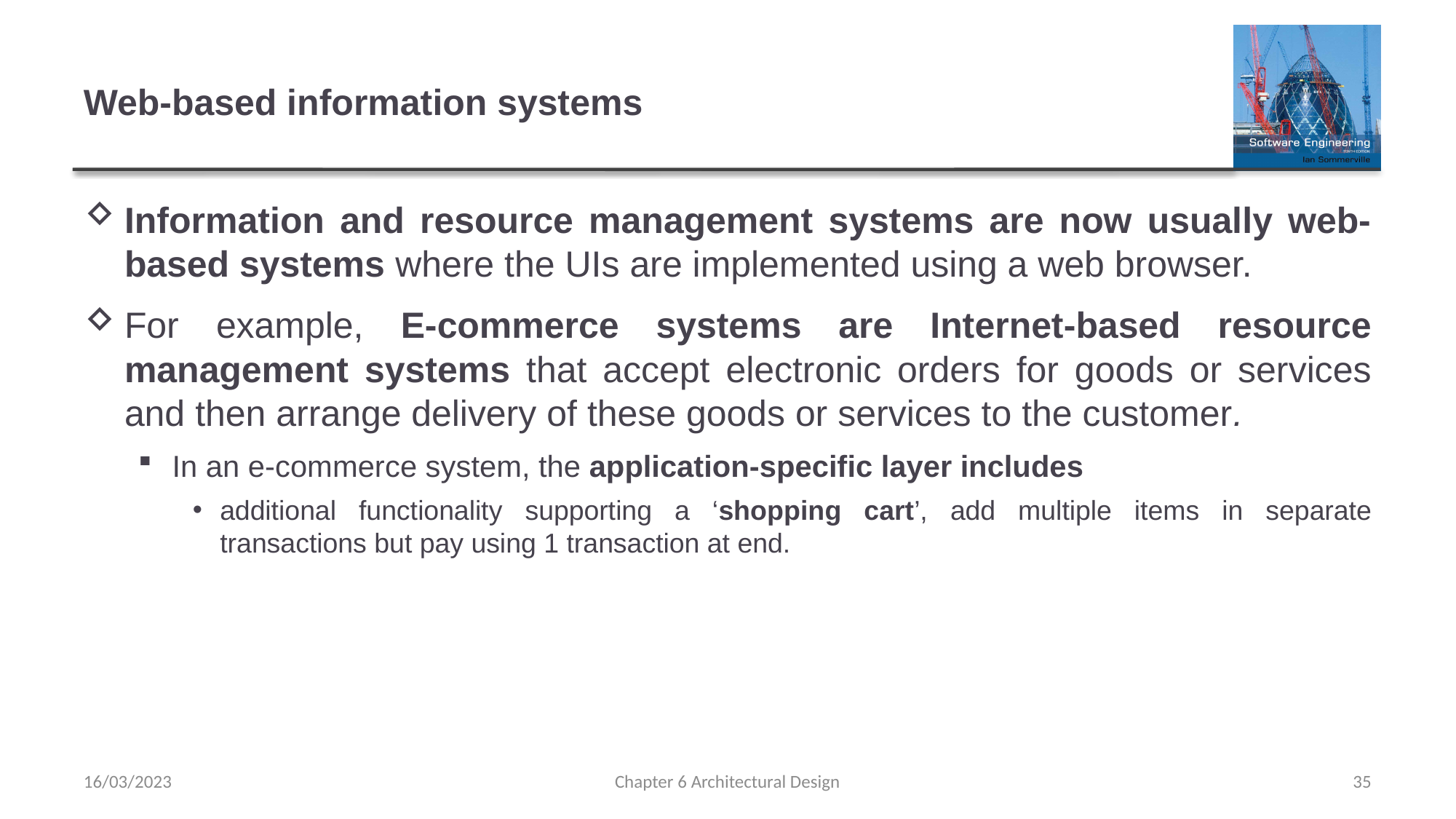

# Web-based information systems
Information and resource management systems are now usually web-based systems where the UIs are implemented using a web browser.
For example, E-commerce systems are Internet-based resource management systems that accept electronic orders for goods or services and then arrange delivery of these goods or services to the customer.
In an e-commerce system, the application-specific layer includes
additional functionality supporting a ‘shopping cart’, add multiple items in separate transactions but pay using 1 transaction at end.
16/03/2023
Chapter 6 Architectural Design
35